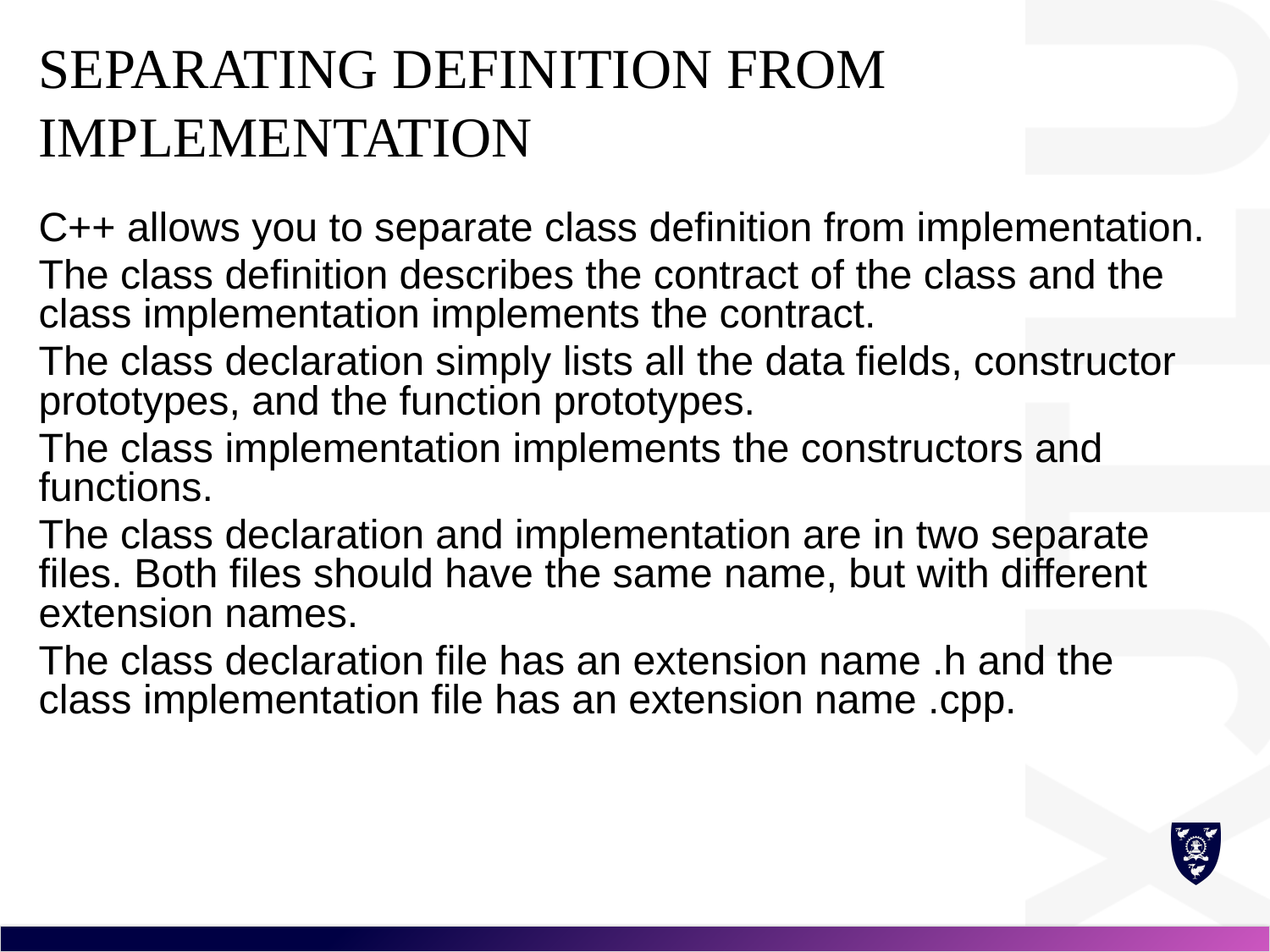

# Separating Definition from Implementation
C++ allows you to separate class definition from implementation.
The class definition describes the contract of the class and the class implementation implements the contract.
The class declaration simply lists all the data fields, constructor prototypes, and the function prototypes.
The class implementation implements the constructors and functions.
The class declaration and implementation are in two separate files. Both files should have the same name, but with different extension names.
The class declaration file has an extension name .h and the class implementation file has an extension name .cpp.
25